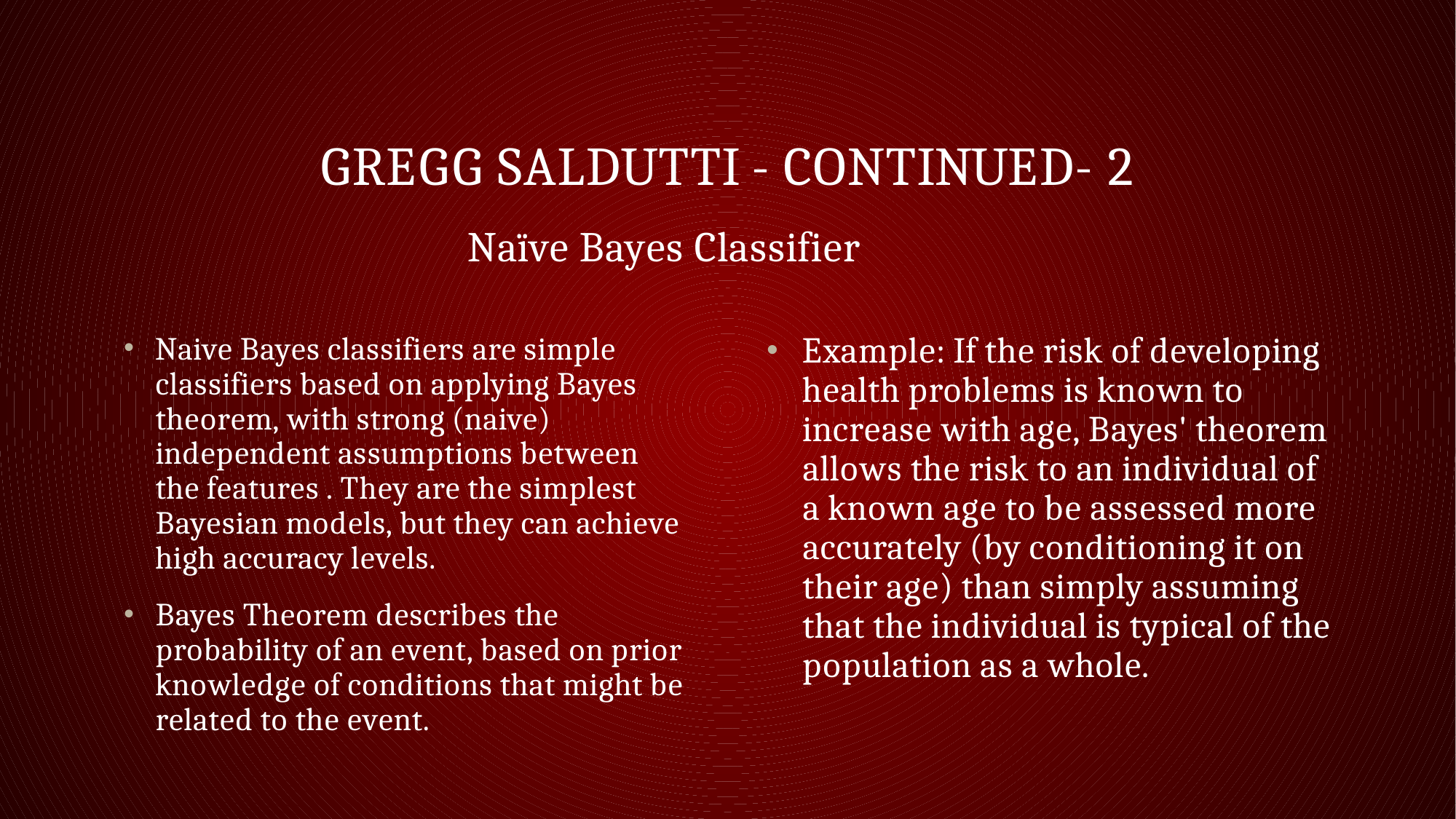

# Gregg Saldutti - Continued- 2
Naïve Bayes Classifier

Naive Bayes classifiers are simple classifiers based on applying Bayes theorem, with strong (naive) independent assumptions between the features . They are the simplest Bayesian models, but they can achieve high accuracy levels.
Bayes Theorem describes the probability of an event, based on prior knowledge of conditions that might be related to the event.
Example: If the risk of developing health problems is known to increase with age, Bayes' theorem allows the risk to an individual of a known age to be assessed more accurately (by conditioning it on their age) than simply assuming that the individual is typical of the population as a whole.